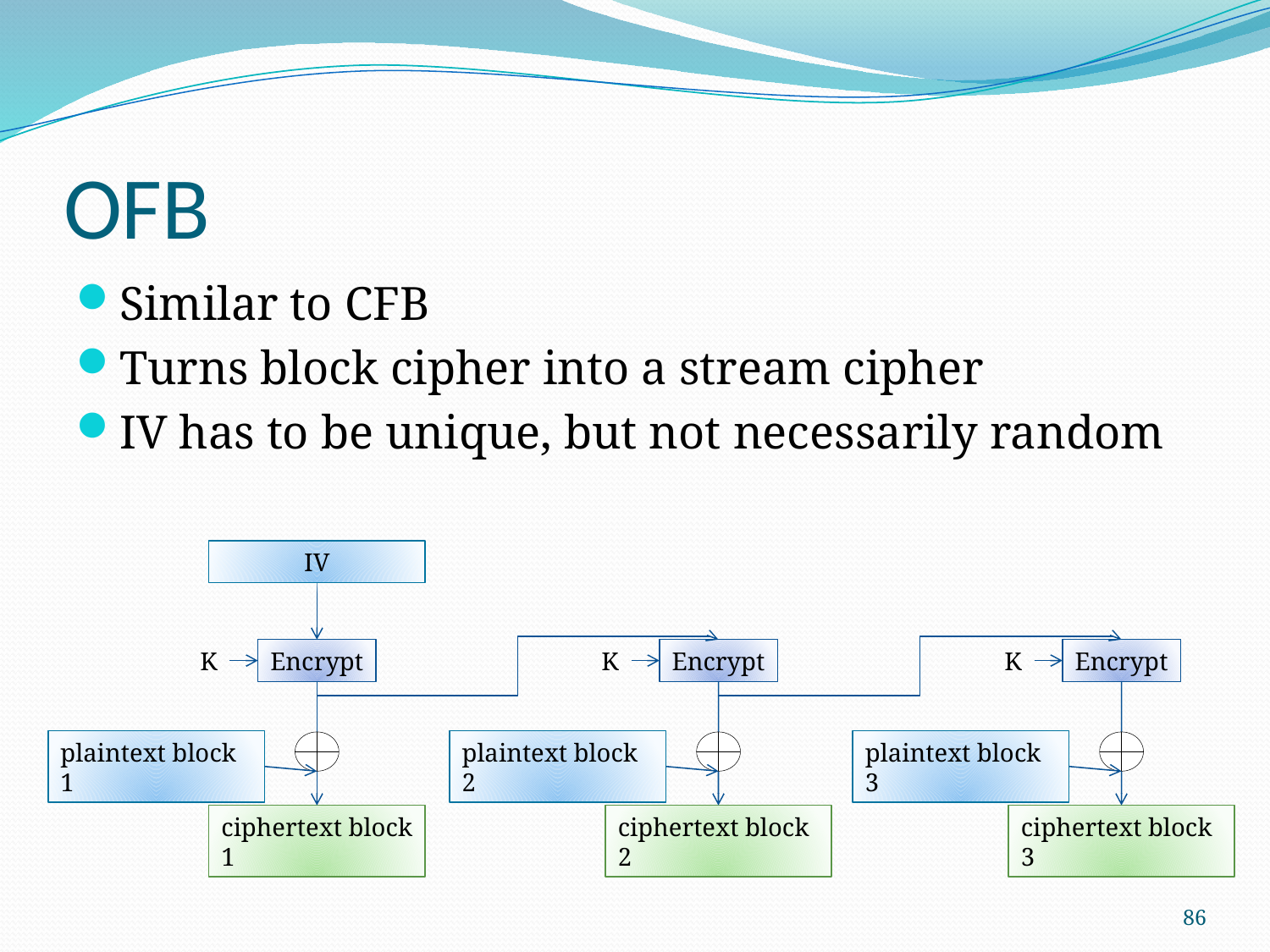

# OFB
Similar to CFB
Turns block cipher into a stream cipher
IV has to be unique, but not necessarily random
IV
K
Encrypt
K
Encrypt
K
Encrypt
plaintext block 1
plaintext block 2
plaintext block 3

ciphertext block 1
ciphertext block 2
ciphertext block 3
86